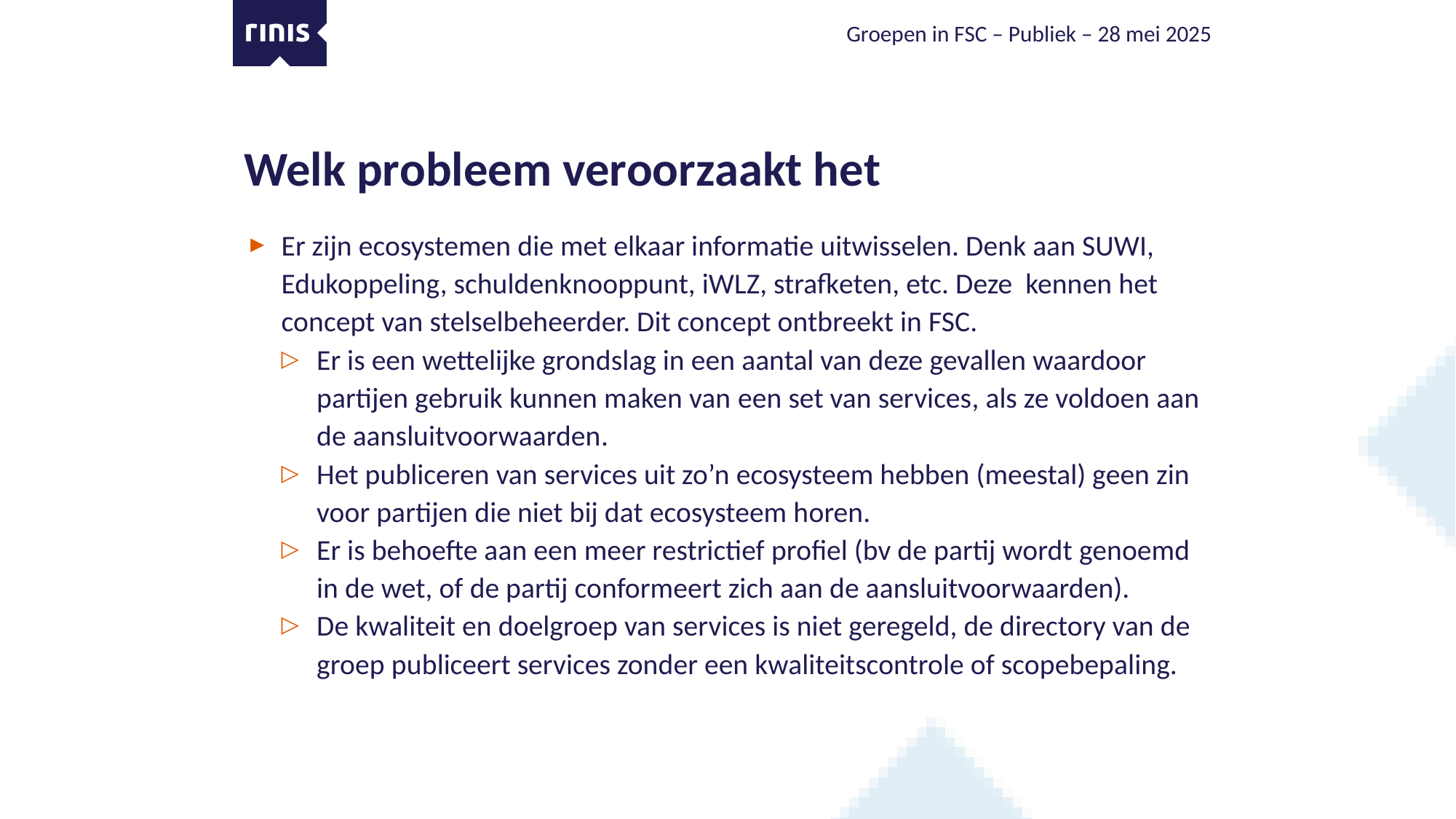

Groepen in FSC – Publiek – 28 mei 2025
# Welk probleem veroorzaakt het
Er zijn ecosystemen die met elkaar informatie uitwisselen. Denk aan SUWI, Edukoppeling, schuldenknooppunt, iWLZ, strafketen, etc. Deze  kennen het concept van stelselbeheerder. Dit concept ontbreekt in FSC.
Er is een wettelijke grondslag in een aantal van deze gevallen waardoor partijen gebruik kunnen maken van een set van services, als ze voldoen aan de aansluitvoorwaarden.
Het publiceren van services uit zo’n ecosysteem hebben (meestal) geen zin voor partijen die niet bij dat ecosysteem horen.
Er is behoefte aan een meer restrictief profiel (bv de partij wordt genoemd in de wet, of de partij conformeert zich aan de aansluitvoorwaarden).
De kwaliteit en doelgroep van services is niet geregeld, de directory van de groep publiceert services zonder een kwaliteitscontrole of scopebepaling.